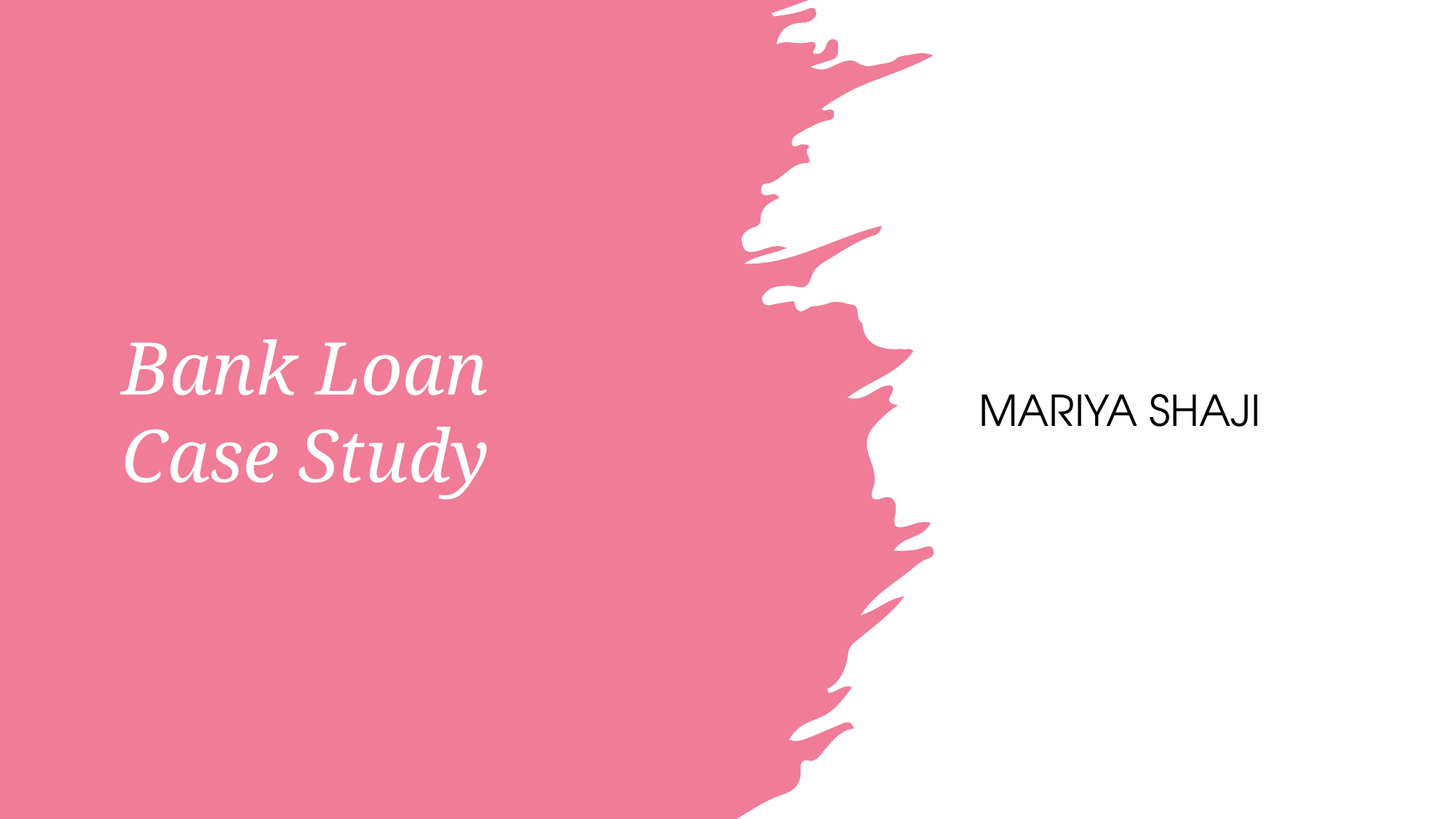

# Bank Loan Case Study
MARIYA SHAJI